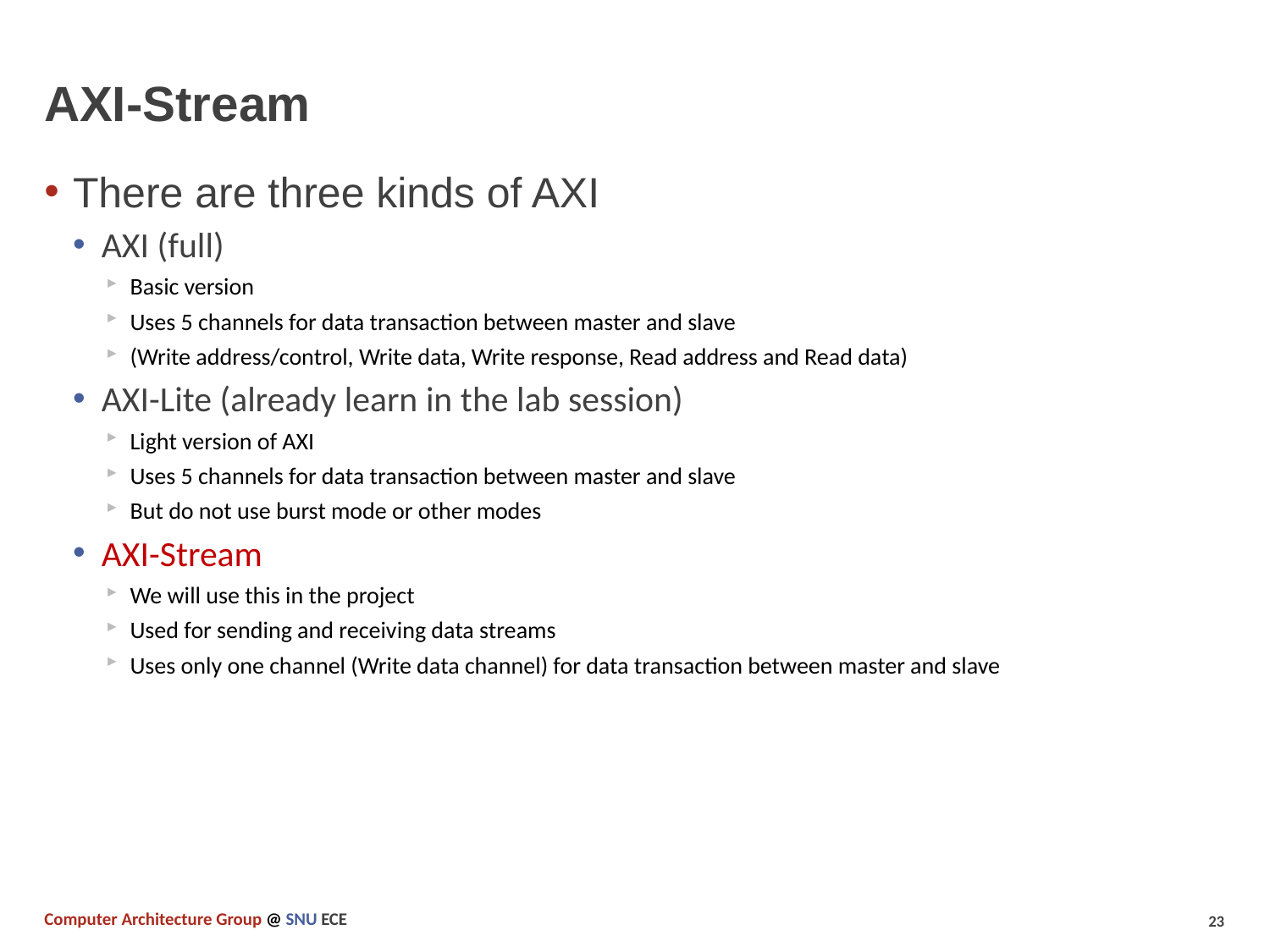

# AXI-Stream
There are three kinds of AXI
AXI (full)
Basic version
Uses 5 channels for data transaction between master and slave
(Write address/control, Write data, Write response, Read address and Read data)
AXI-Lite (already learn in the lab session)
Light version of AXI
Uses 5 channels for data transaction between master and slave
But do not use burst mode or other modes
AXI-Stream
We will use this in the project
Used for sending and receiving data streams
Uses only one channel (Write data channel) for data transaction between master and slave